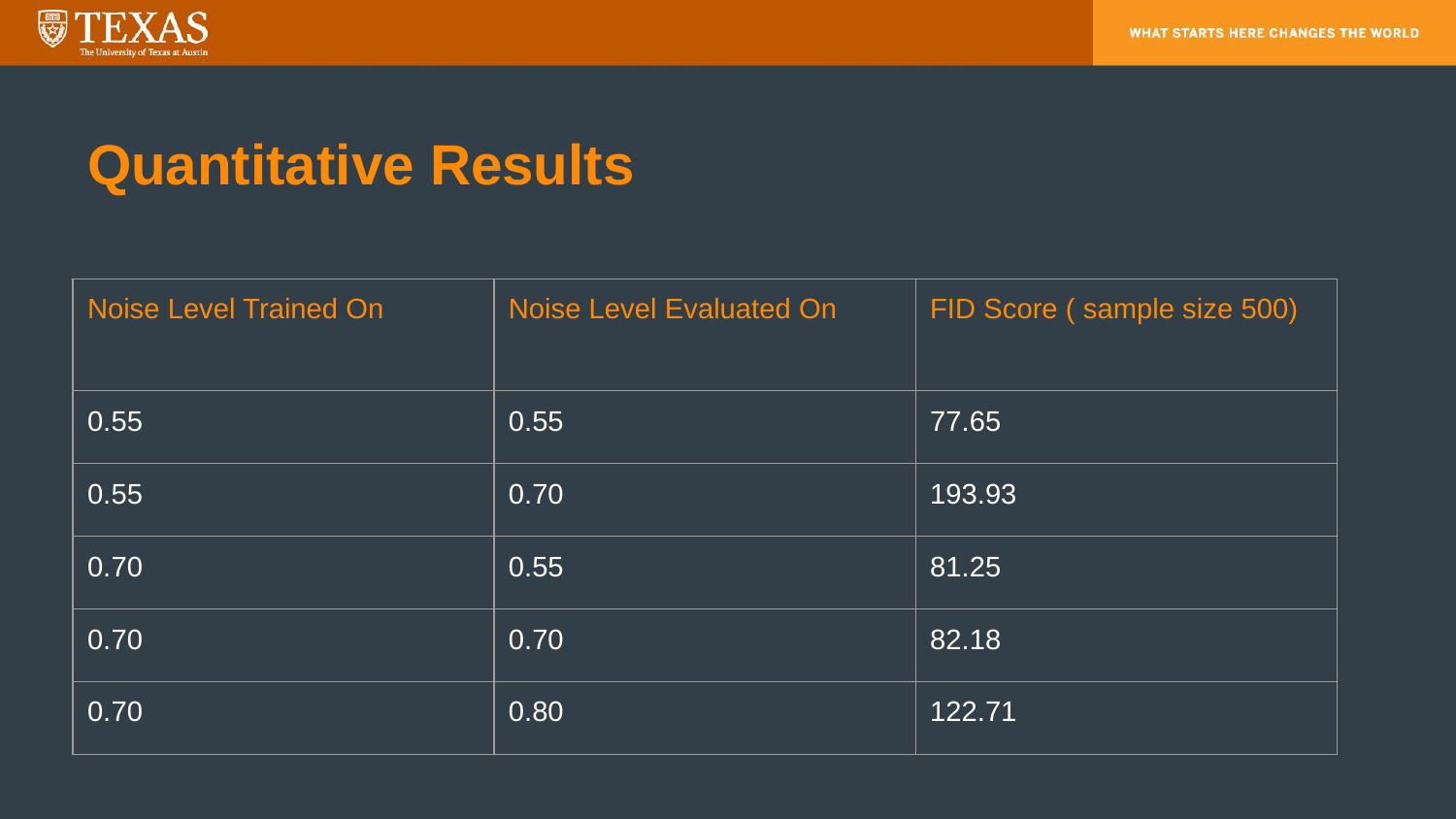

# Quantitative Results
| Noise Level Trained On | Noise Level Evaluated On | FID Score ( sample size 500) |
| --- | --- | --- |
| 0.55 | 0.55 | 77.65 |
| 0.55 | 0.70 | 193.93 |
| 0.70 | 0.55 | 81.25 |
| 0.70 | 0.70 | 82.18 |
| 0.70 | 0.80 | 122.71 |